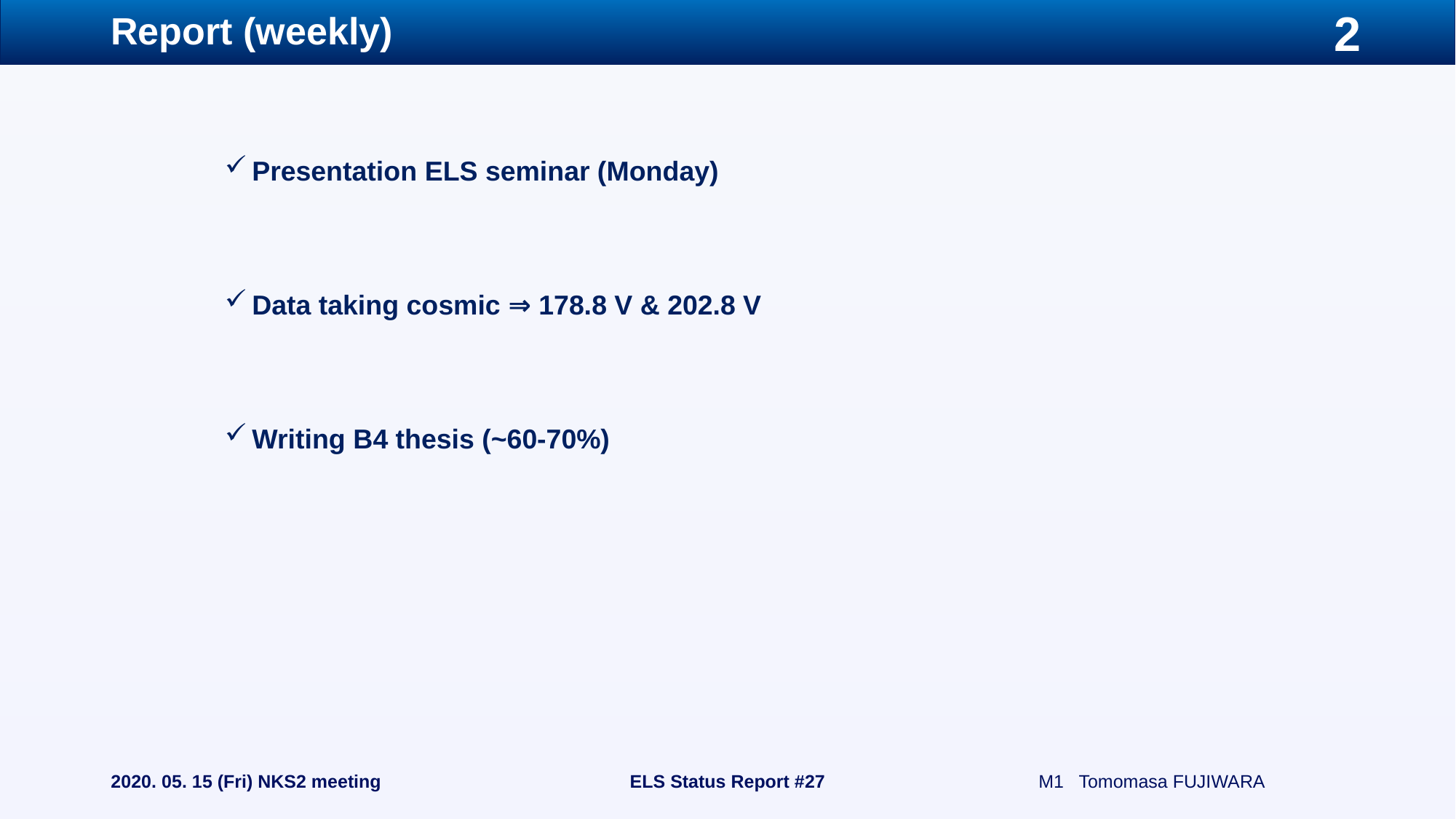

# Report (weekly)
Presentation ELS seminar (Monday)

Data taking cosmic ⇒ 178.8 V & 202.8 V

Writing B4 thesis (~60-70%)

2020. 05. 15 (Fri) NKS2 meeting
ELS Status Report #27